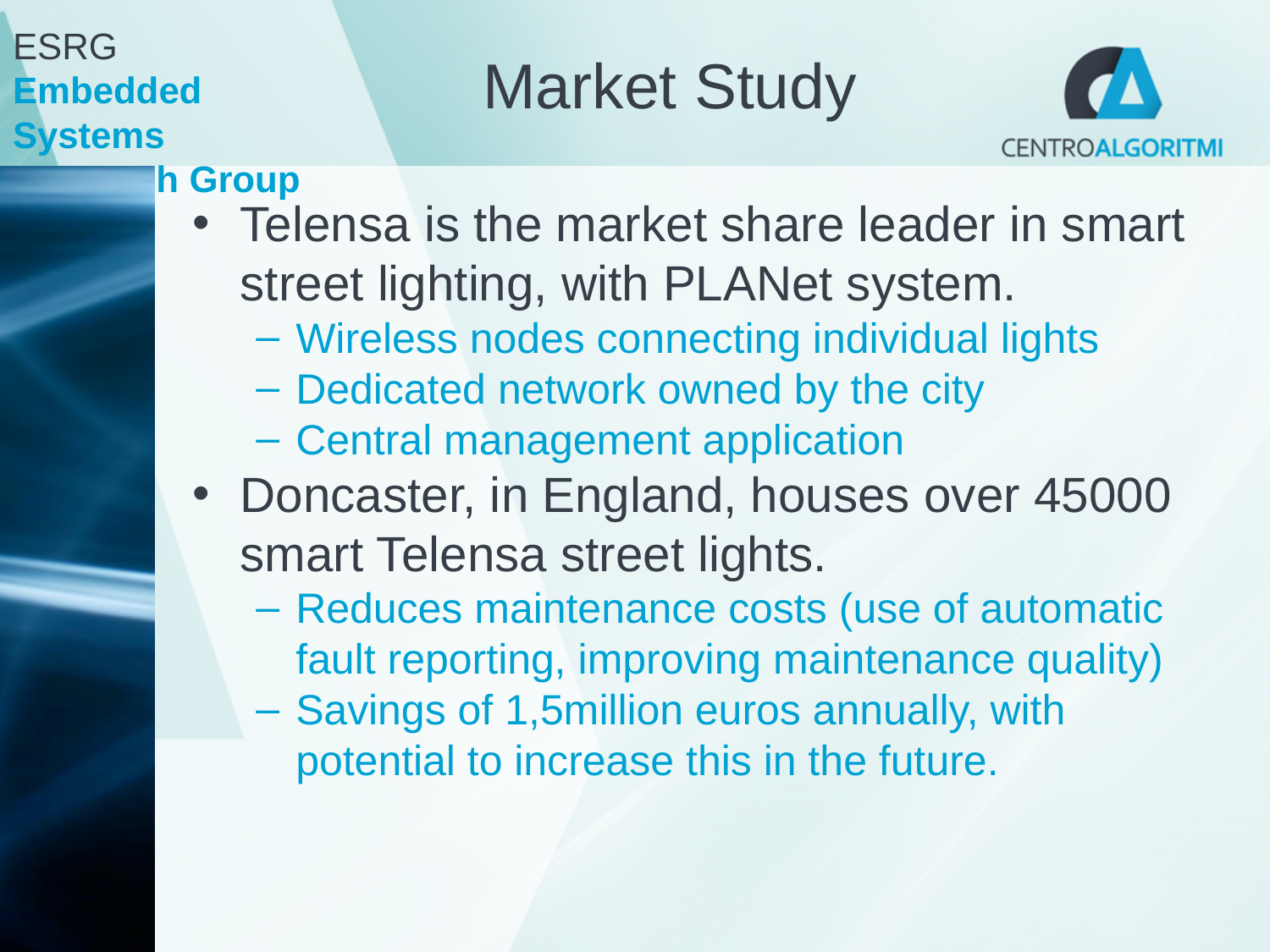

# Market Study
Telensa is the market share leader in smart street lighting, with PLANet system.
Wireless nodes connecting individual lights
Dedicated network owned by the city
Central management application
Doncaster, in England, houses over 45000 smart Telensa street lights.
Reduces maintenance costs (use of automatic fault reporting, improving maintenance quality)
Savings of 1,5million euros annually, with potential to increase this in the future.